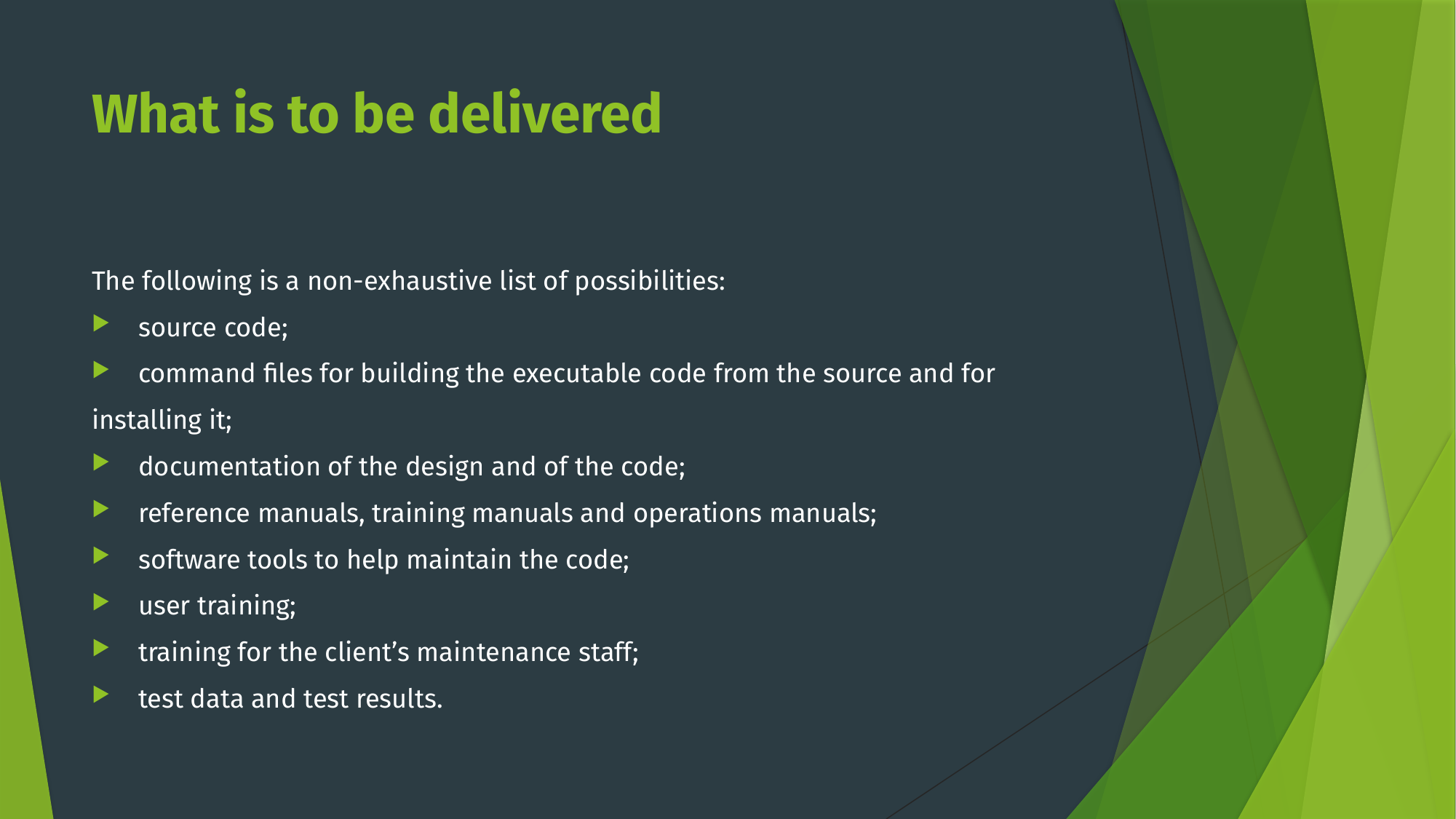

# What is to be delivered
The following is a non-exhaustive list of possibilities:
 source code;
 command files for building the executable code from the source and for
installing it;
 documentation of the design and of the code;
 reference manuals, training manuals and operations manuals;
 software tools to help maintain the code;
 user training;
 training for the client’s maintenance staff;
 test data and test results.